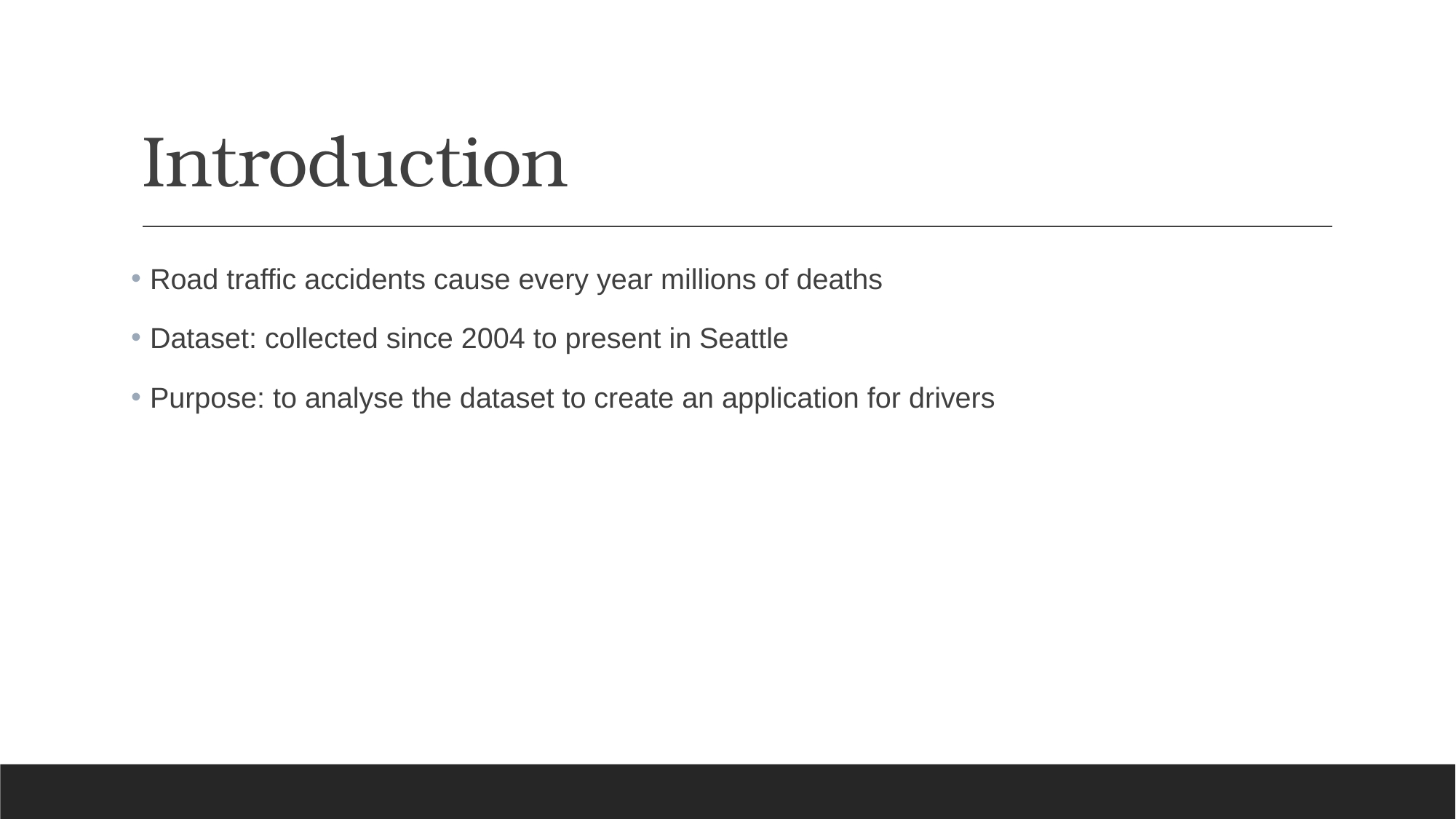

# Introduction
 Road traffic accidents cause every year millions of deaths
 Dataset: collected since 2004 to present in Seattle
 Purpose: to analyse the dataset to create an application for drivers